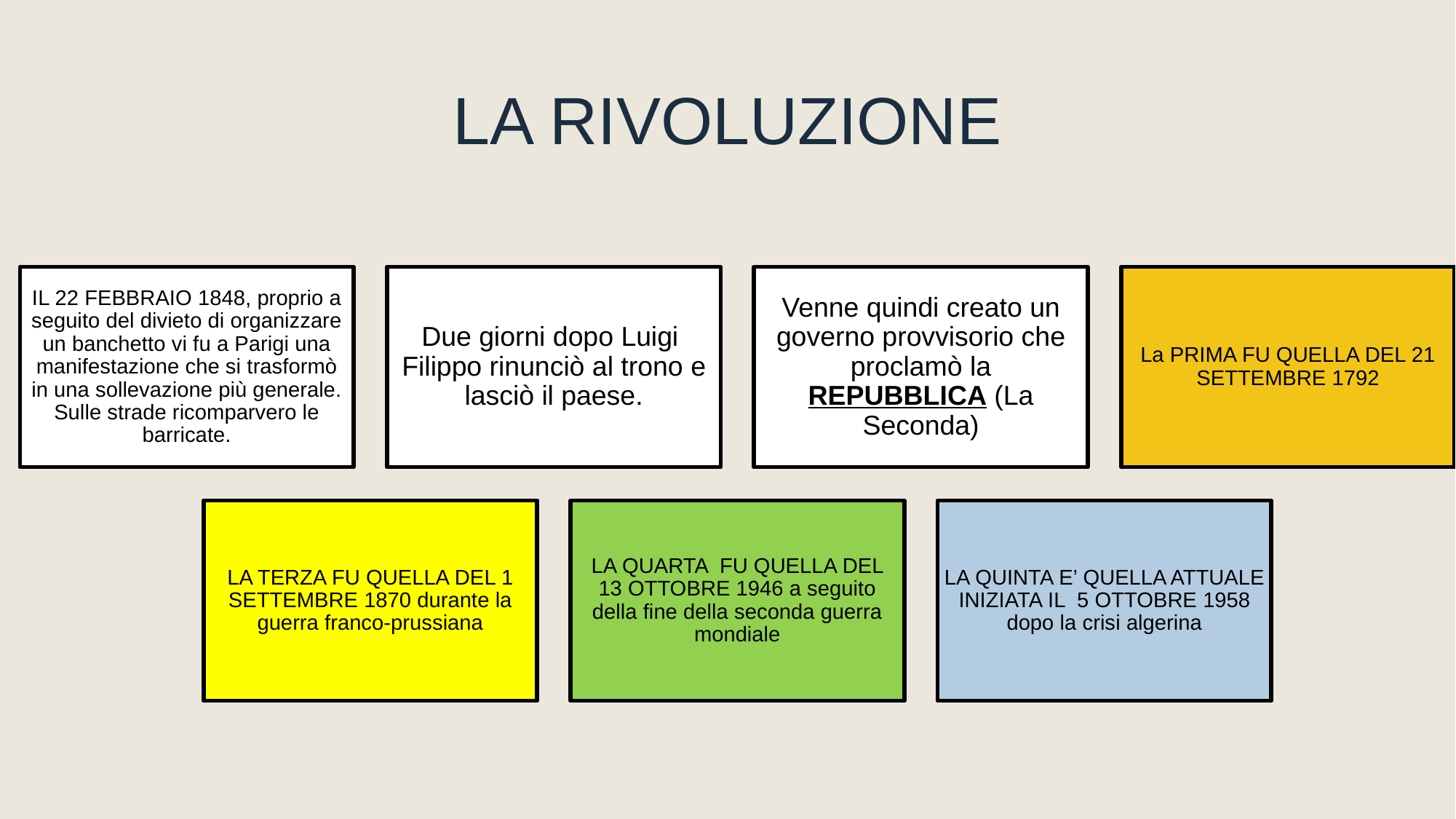

# LA RIVOLUZIONE
IL 22 FEBBRAIO 1848, proprio a seguito del divieto di organizzare un banchetto vi fu a Parigi una manifestazione che si trasformò in una sollevazione più generale. Sulle strade ricomparvero le barricate.
Due giorni dopo Luigi  Filippo rinunciò al trono e lasciò il paese.
Venne quindi creato un governo provvisorio che proclamò la REPUBBLICA (La Seconda)
La PRIMA FU QUELLA DEL 21 SETTEMBRE 1792
LA TERZA FU QUELLA DEL 1 SETTEMBRE 1870 durante la guerra franco-prussiana
LA QUARTA  FU QUELLA DEL 13 OTTOBRE 1946 a seguito della fine della seconda guerra mondiale
LA QUINTA E’ QUELLA ATTUALE INIZIATA IL  5 OTTOBRE 1958 dopo la crisi algerina